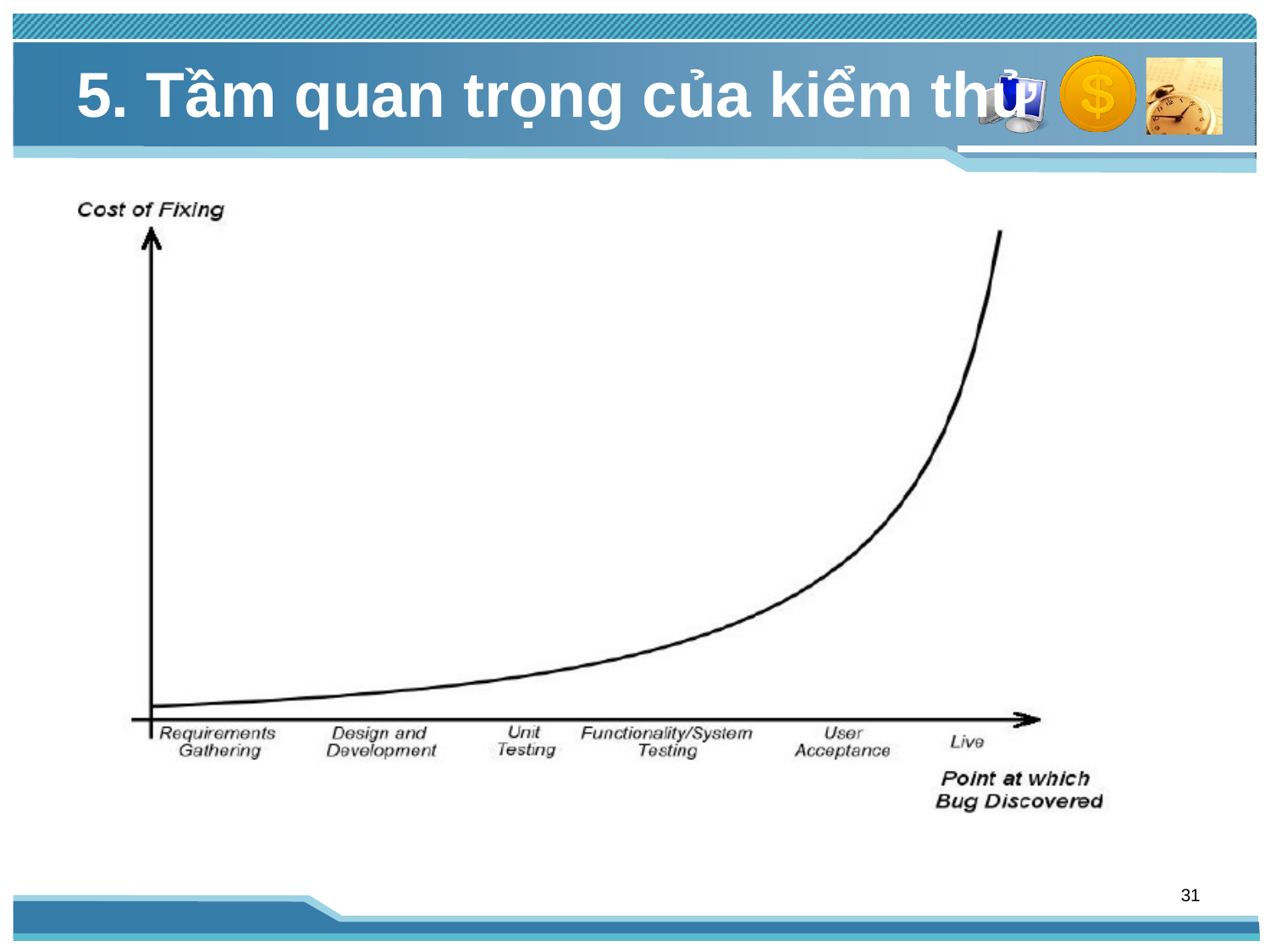

# 5. Tầm quan trọng của kiểm thử

31